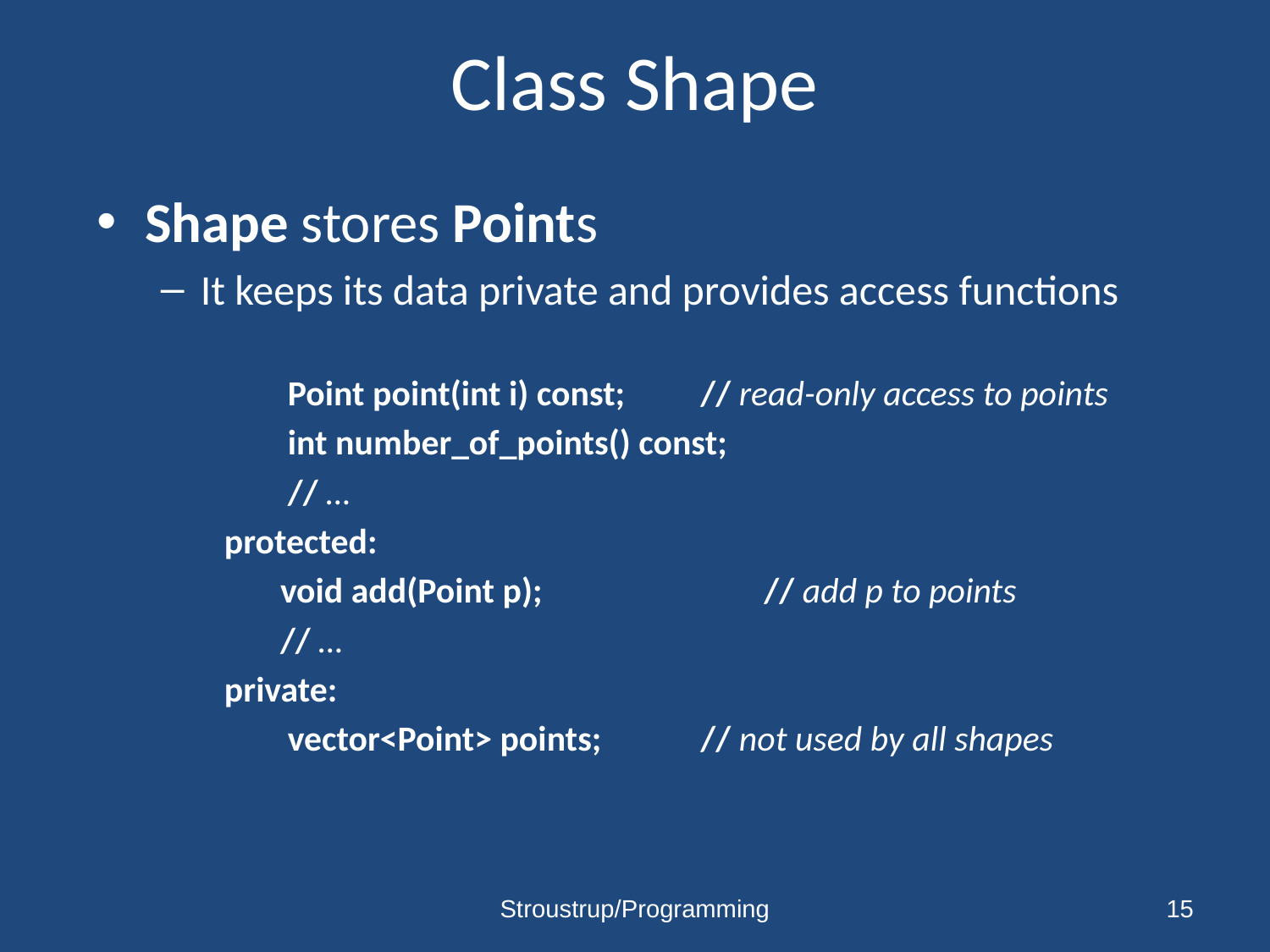

# Class Shape
Shape stores Points
It keeps its data private and provides access functions

Point point(int i) const;	// read-only access to points
int number_of_points() const;
// …
protected:
	   void add(Point p);		// add p to points
	   // …
private:
vector<Point> points;	// not used by all shapes

Stroustrup/Programming
15